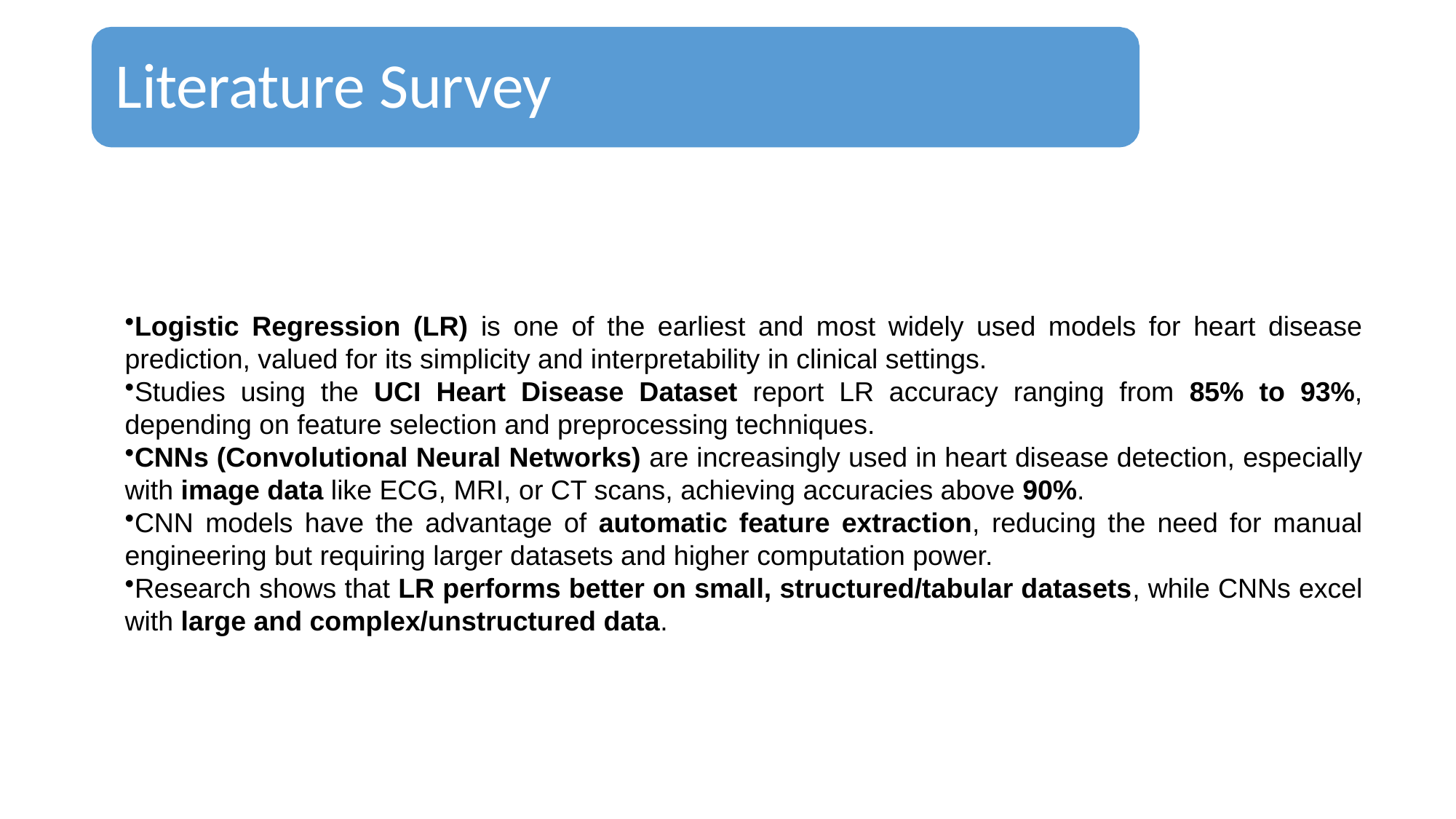

# Literature Survey
Logistic Regression (LR) is one of the earliest and most widely used models for heart disease prediction, valued for its simplicity and interpretability in clinical settings.
Studies using the UCI Heart Disease Dataset report LR accuracy ranging from 85% to 93%, depending on feature selection and preprocessing techniques.
CNNs (Convolutional Neural Networks) are increasingly used in heart disease detection, especially with image data like ECG, MRI, or CT scans, achieving accuracies above 90%.
CNN models have the advantage of automatic feature extraction, reducing the need for manual engineering but requiring larger datasets and higher computation power.
Research shows that LR performs better on small, structured/tabular datasets, while CNNs excel with large and complex/unstructured data.